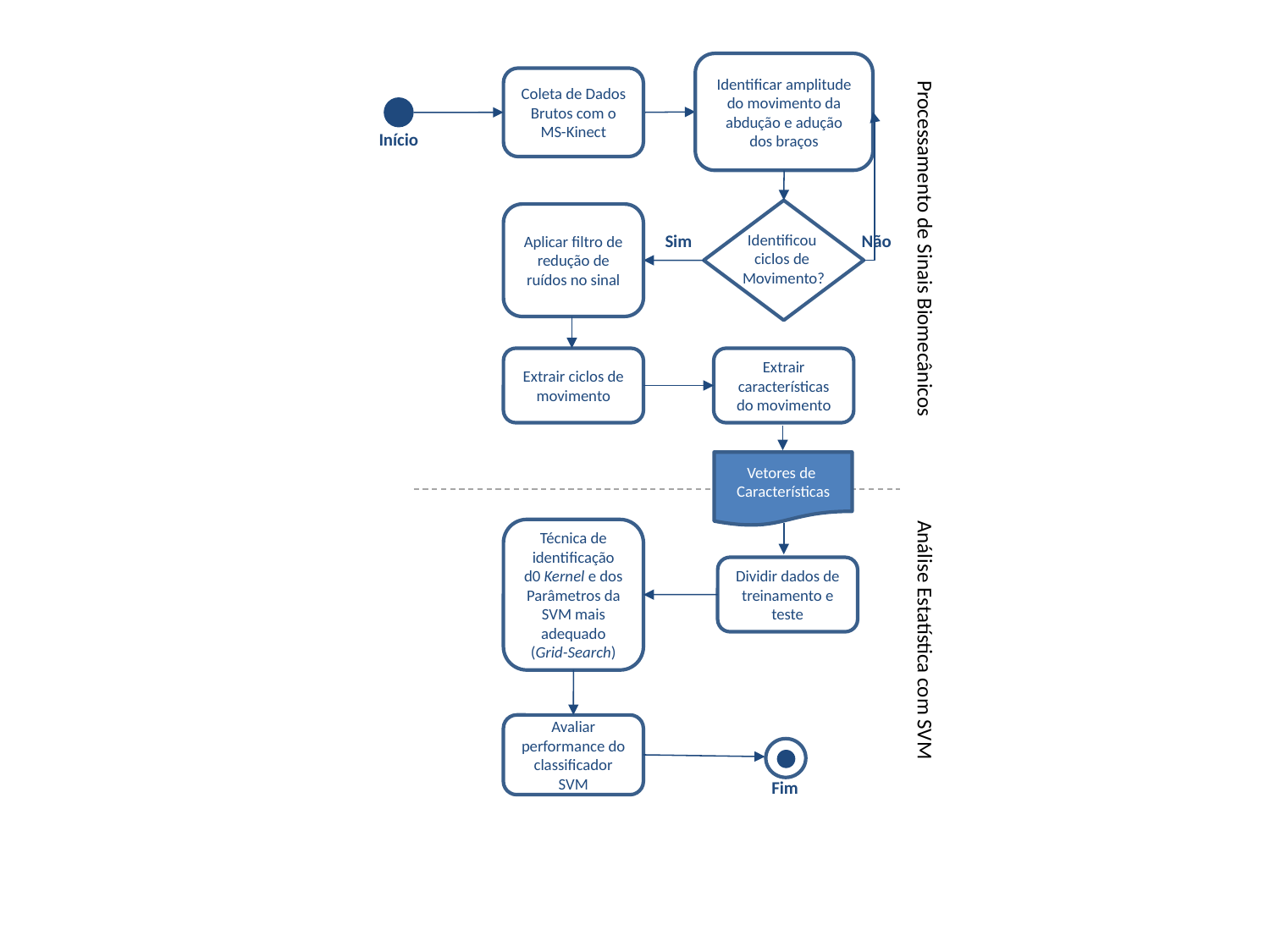

Identificar amplitude do movimento da abdução e adução dos braços
Coleta de Dados Brutos com o
MS-Kinect

Início

Aplicar filtro de redução de ruídos no sinal
Sim
Não
Identificou
ciclos de
Movimento?
Processamento de Sinais Biomecânicos
Extrair ciclos de
movimento
Extrair características do movimento
Vetores de
Características
Técnica de identificação d0 Kernel e dos Parâmetros da SVM mais adequado (Grid-Search)
Dividir dados de treinamento e teste
Análise Estatística com SVM
Avaliar performance do classificador SVM

Fim